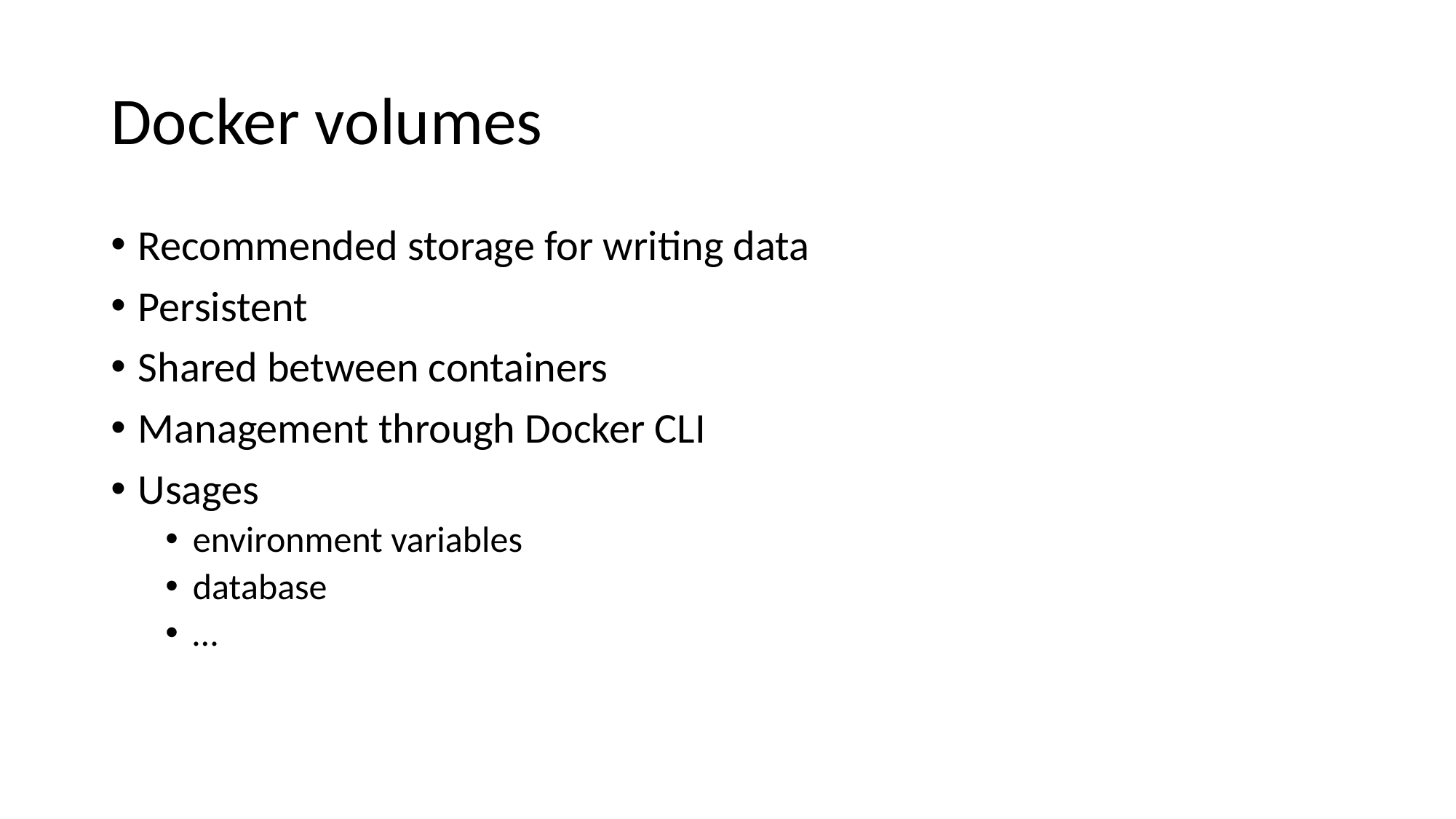

# Docker volumes
Recommended storage for writing data
Persistent
Shared between containers
Management through Docker CLI
Usages
environment variables
database
…